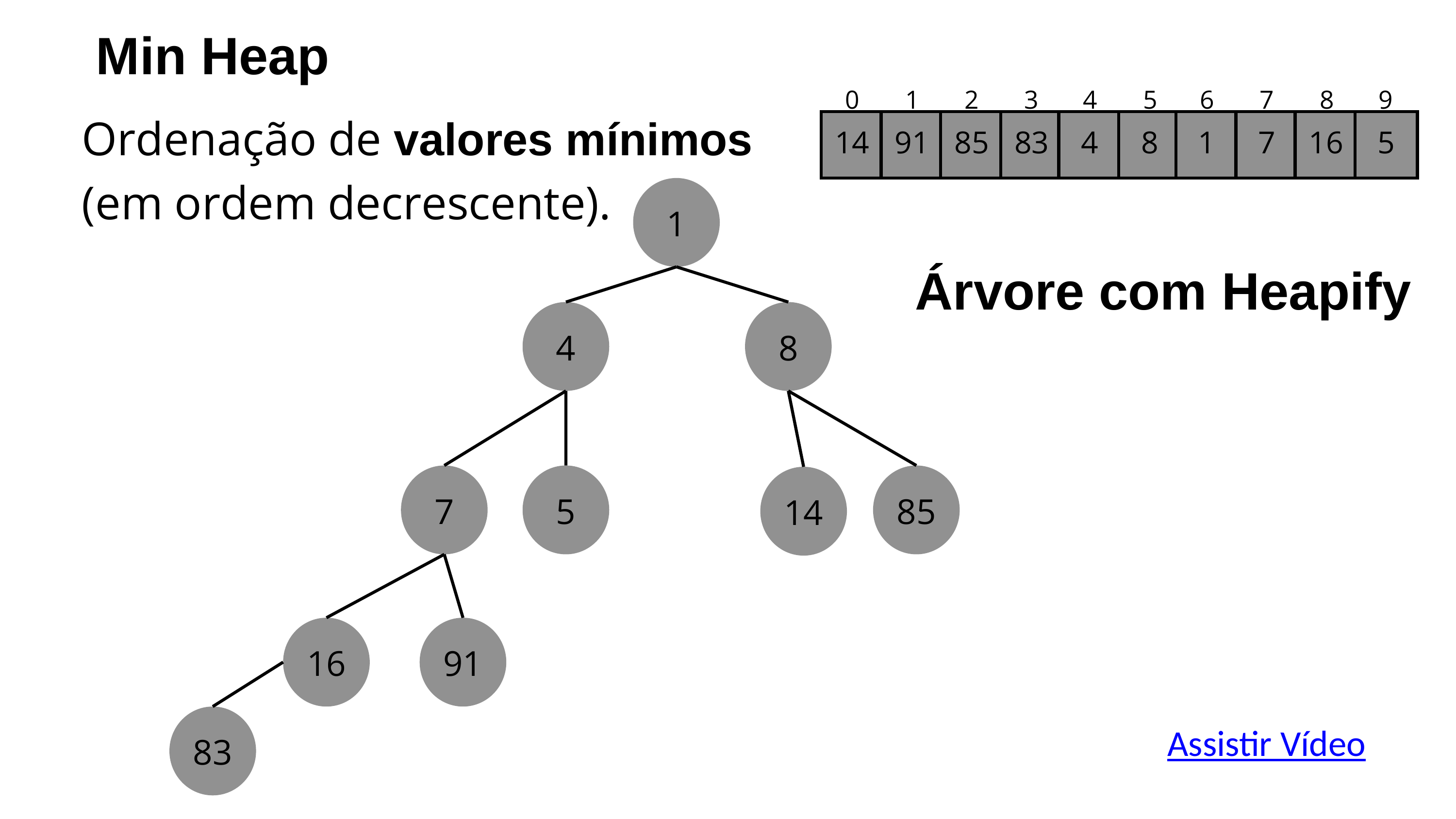

Min Heap
0
1
2
3
4
5
6
7
8
9

14

91

85

83

4

8

1

7

16

5
Ordenação de valores mínimos
(em ordem decrescente).

1
Árvore com Heapify

4

8

7

5

85

14

16

91

83
Assistir Vídeo